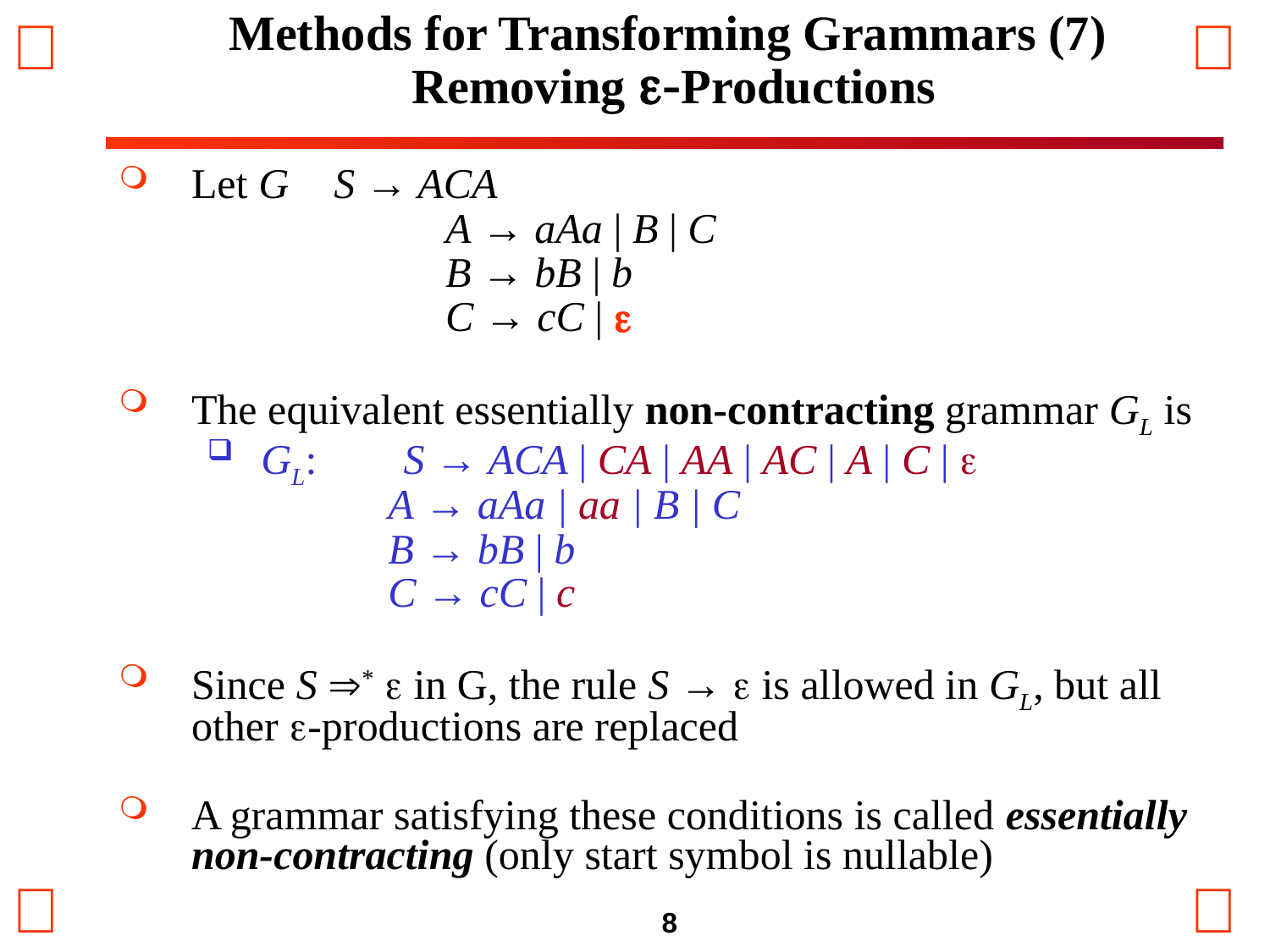

Methods for Transforming Grammars (7)
 Removing ε-Productions
Let G 	S → ACA
			A → aAa | B | C
			B → bB | b
			C → cC | ε

The equivalent essentially non-contracting grammar GL is
GL:	S → ACA | CA | AA | AC | A | C | ε
		A → aAa | aa | B | C
		B → bB | b
		C → cC | c

Since S ⇒* ε in G, the rule S → ε is allowed in GL, but all other ε-productions are replaced

A grammar satisfying these conditions is called essentially non-contracting (only start symbol is nullable)